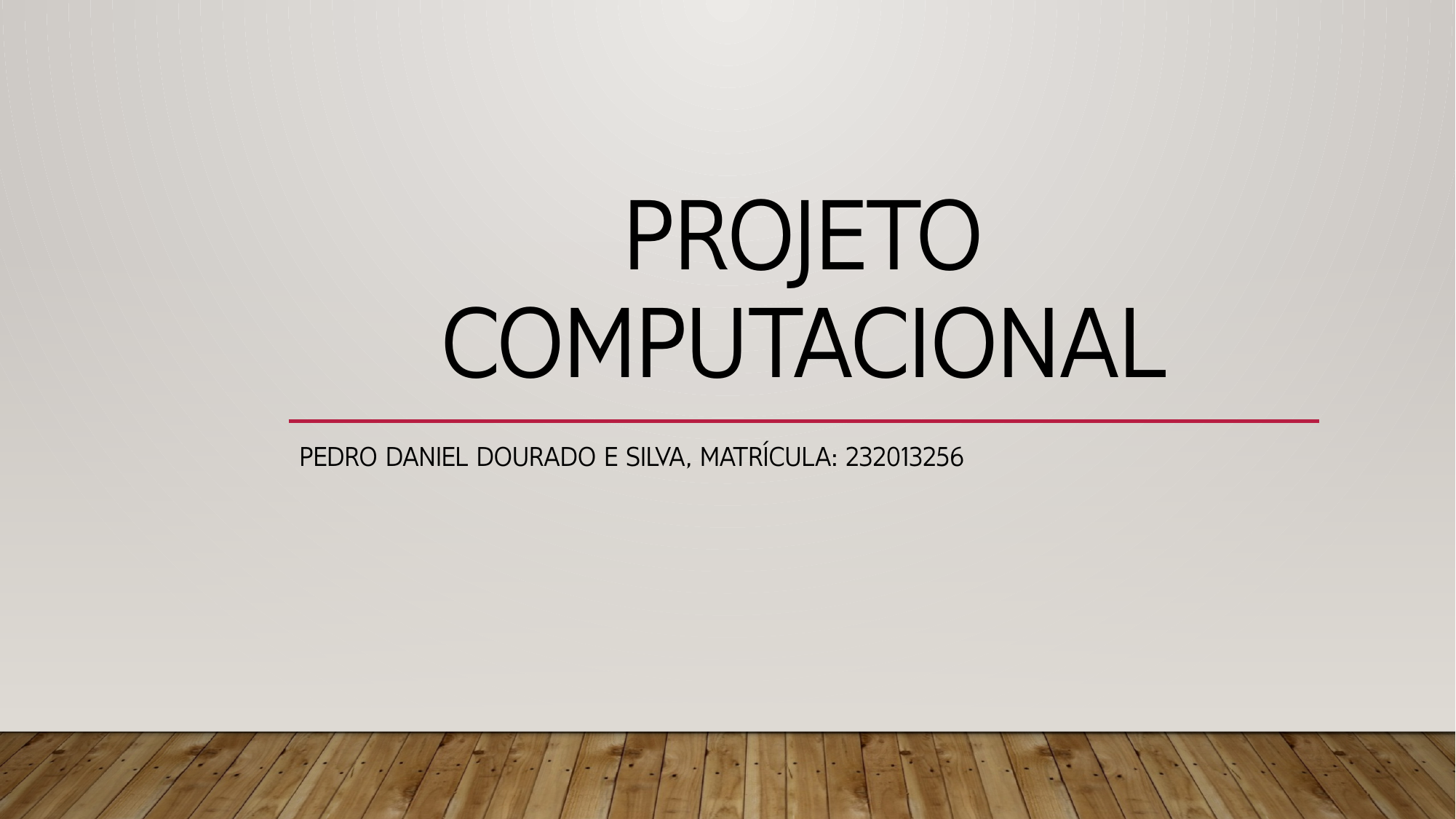

# Projeto computacional
Pedro daniel dourado e silva, matrícula: 232013256